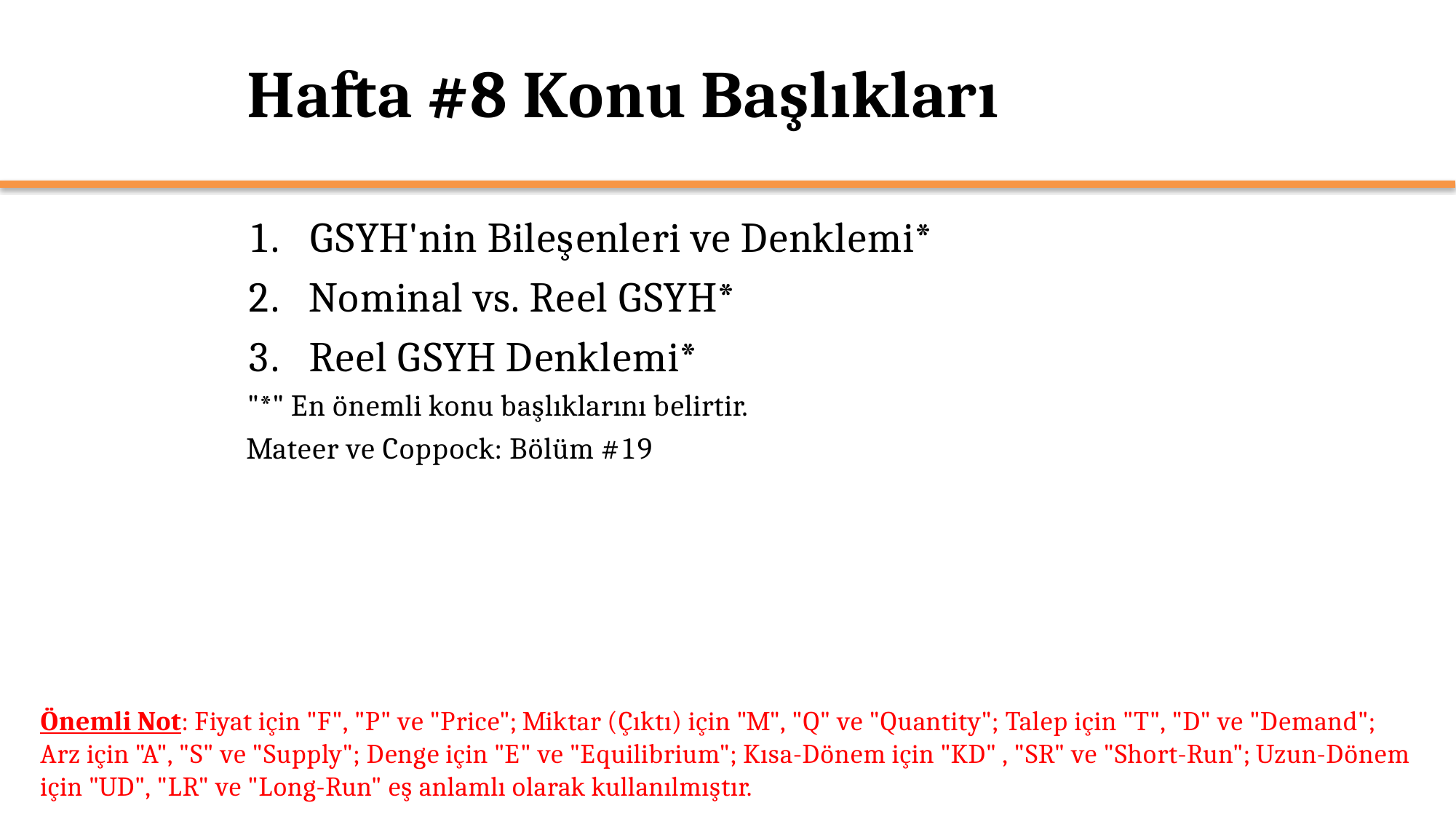

# Hafta #8 Konu Başlıkları
GSYH'nin Bileşenleri ve Denklemi*
Nominal vs. Reel GSYH*
Reel GSYH Denklemi*
"*" En önemli konu başlıklarını belirtir.
Mateer ve Coppock: Bölüm #19
Önemli Not: Fiyat için "F", "P" ve "Price"; Miktar (Çıktı) için "M", "Q" ve "Quantity"; Talep için "T", "D" ve "Demand"; Arz için "A", "S" ve "Supply"; Denge için "E" ve "Equilibrium"; Kısa-Dönem için "KD" , "SR" ve "Short-Run"; Uzun-Dönem için "UD", "LR" ve "Long-Run" eş anlamlı olarak kullanılmıştır.